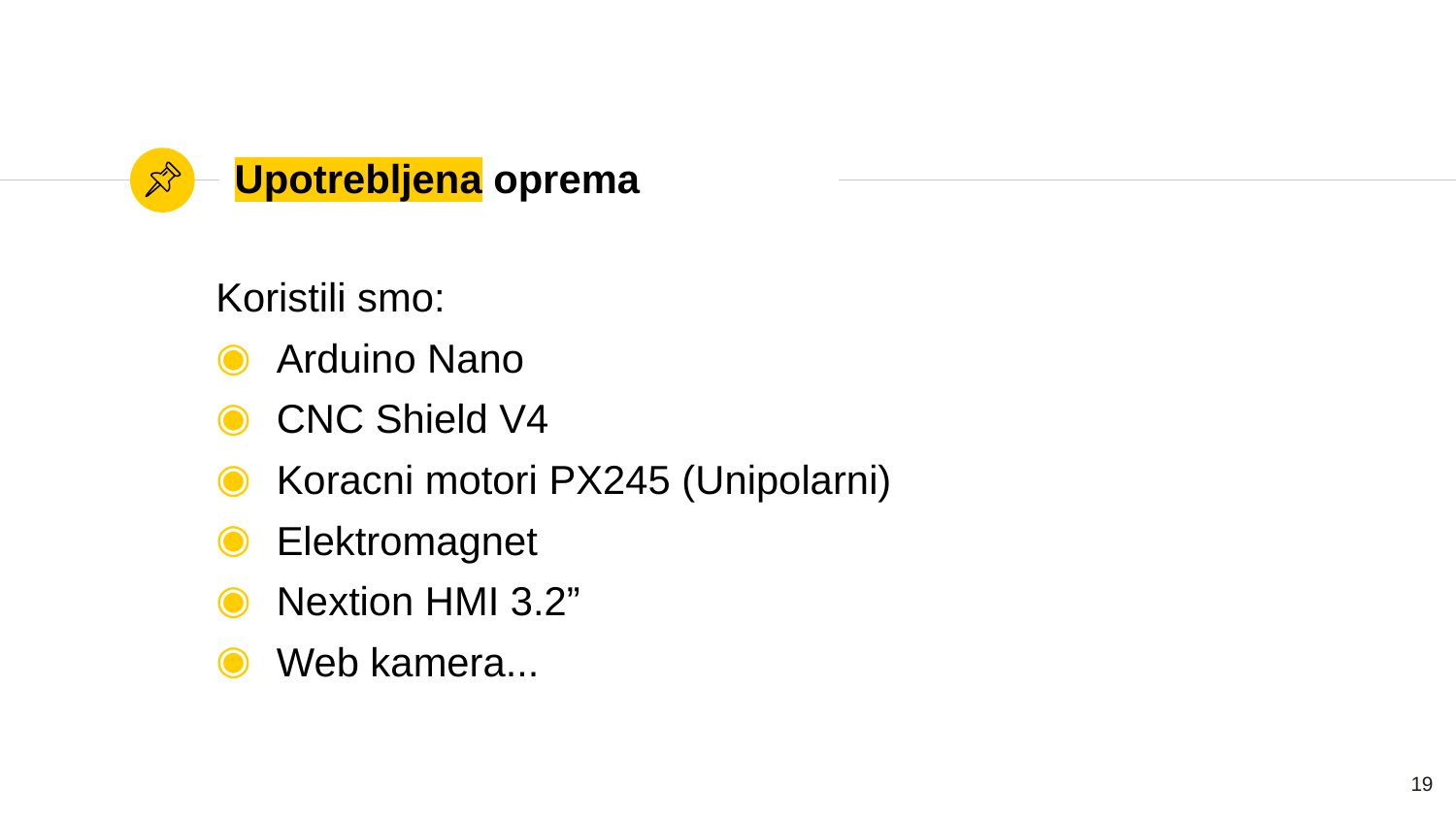

# Upotrebljena oprema

Koristili smo:
Arduino Nano
CNC Shield V4
Koracni motori PX245 (Unipolarni)
Elektromagnet
Nextion HMI 3.2”
Web kamera...

19